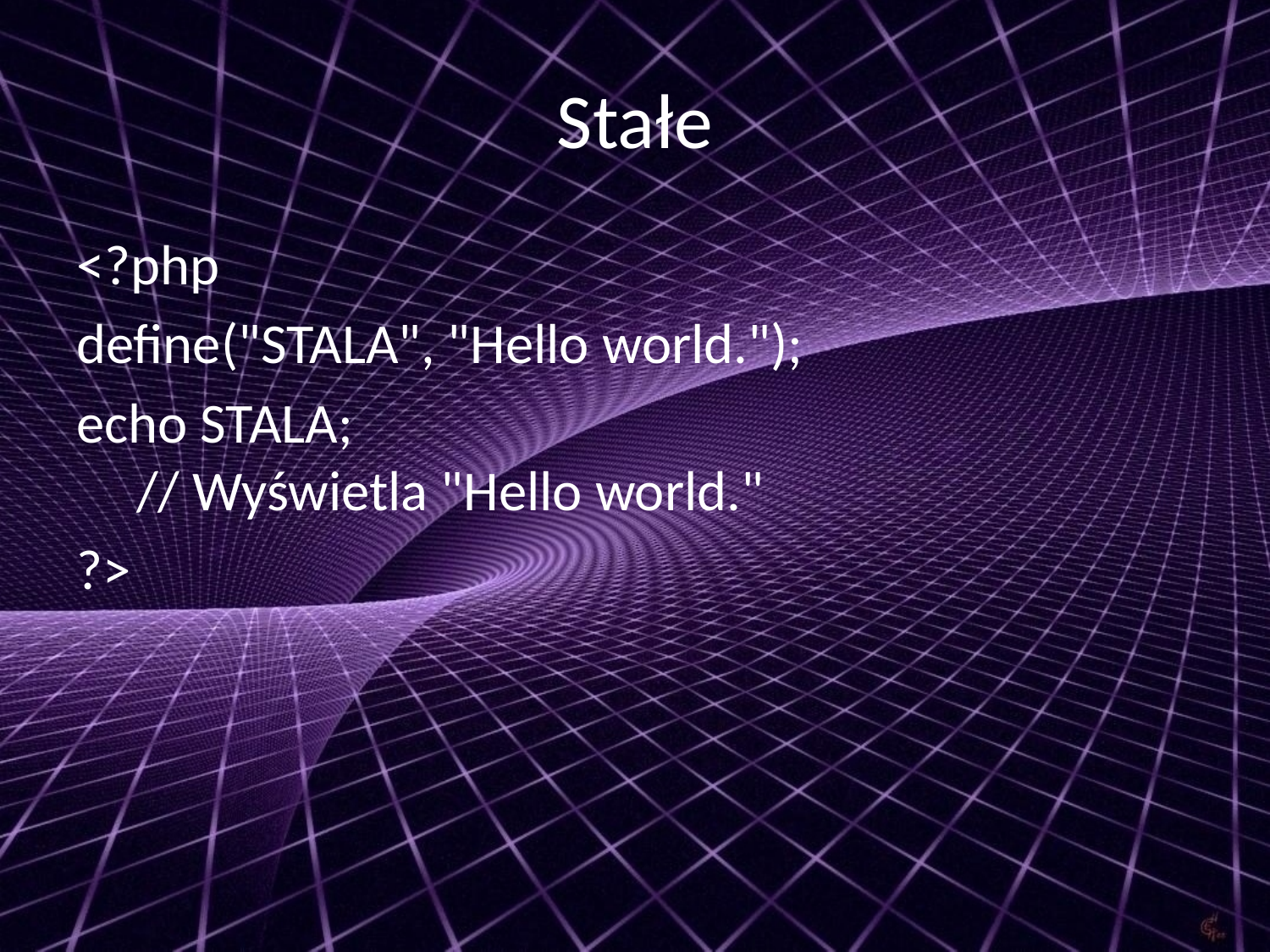

# Stałe
<?php
define("STALA", "Hello world.");
echo STALA;
 // Wyświetla "Hello world."
?>